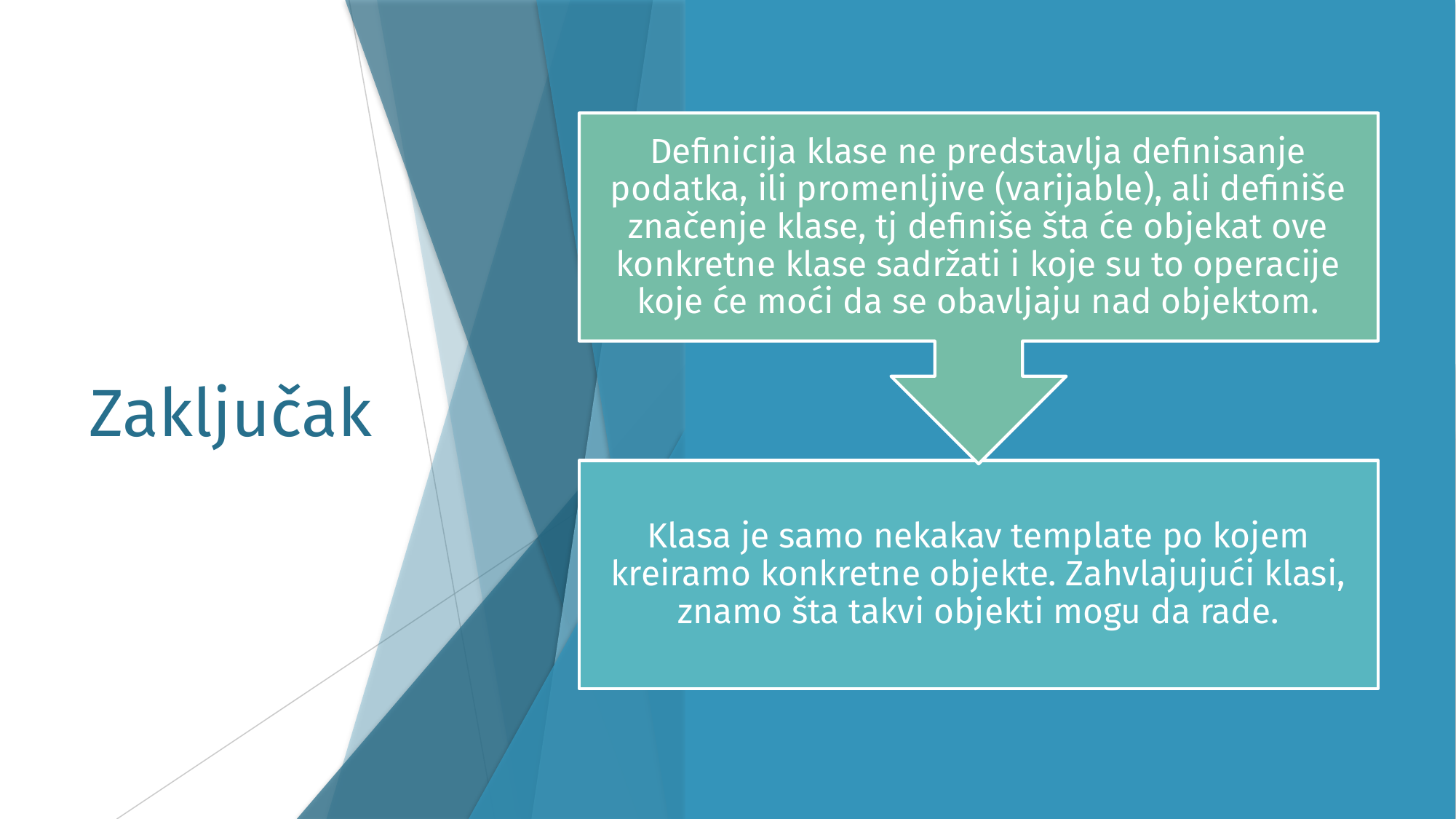

Klasa je samo nekakav template po kojem kreiramo konkretne objekte. Zahvlajujući klasi, znamo šta takvi objekti mogu da rade.
Definicija klase ne predstavlja definisanje podatka, ili promenljive (varijable), ali definiše značenje klase, tj definiše šta će objekat ove konkretne klase sadržati i koje su to operacije koje će moći da se obavljaju nad objektom.
# Zaključak